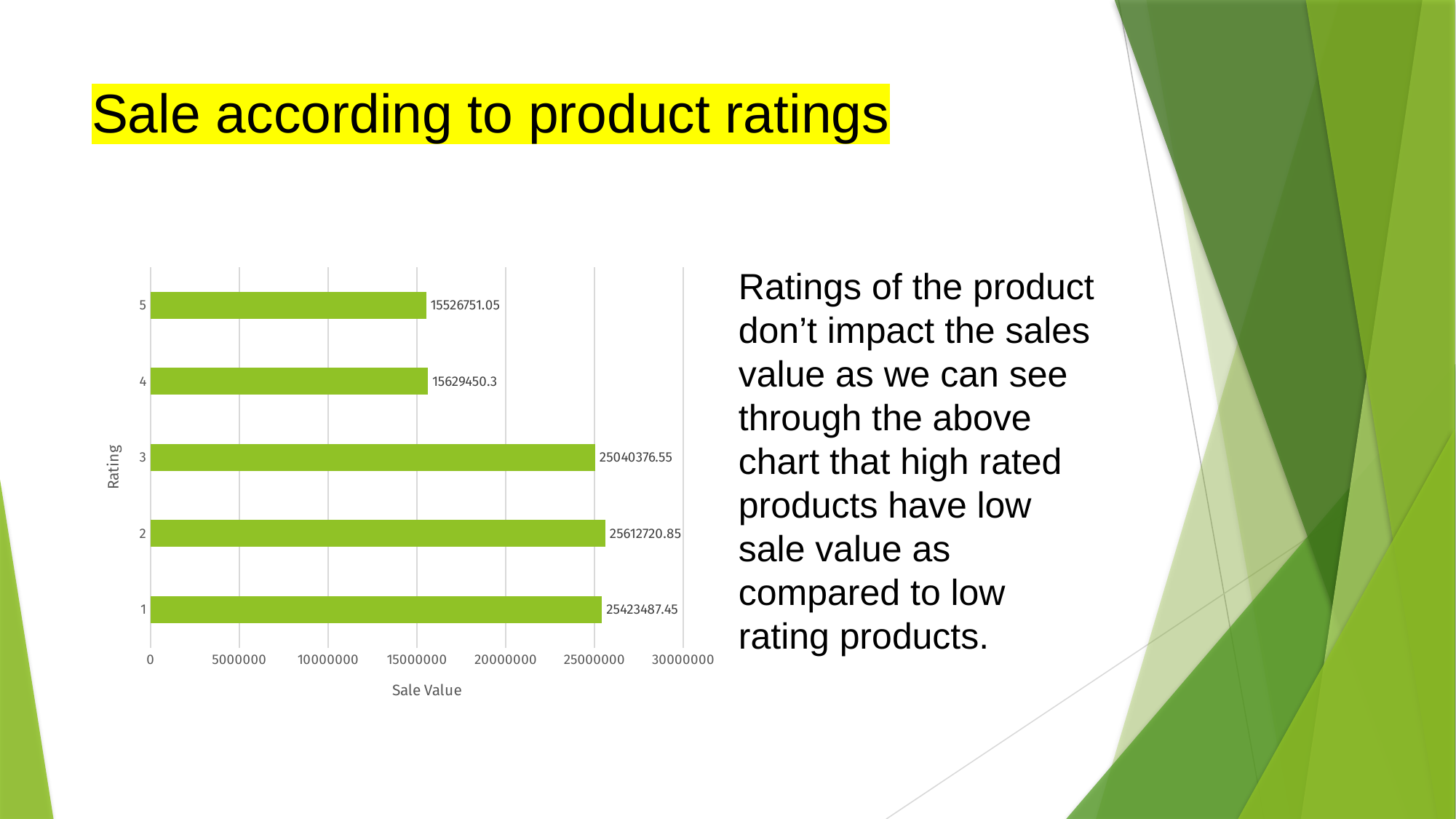

# Sale according to product ratings

### Chart

| Category | Total |
|---|---|
| 1 | 25423487.45 |
| 2 | 25612720.85 |
| 3 | 25040376.55 |
| 4 | 15629450.3 |
| 5 | 15526751.05 |
Ratings of the product don’t impact the sales value as we can see through the above chart that high rated products have low sale value as compared to low rating products.